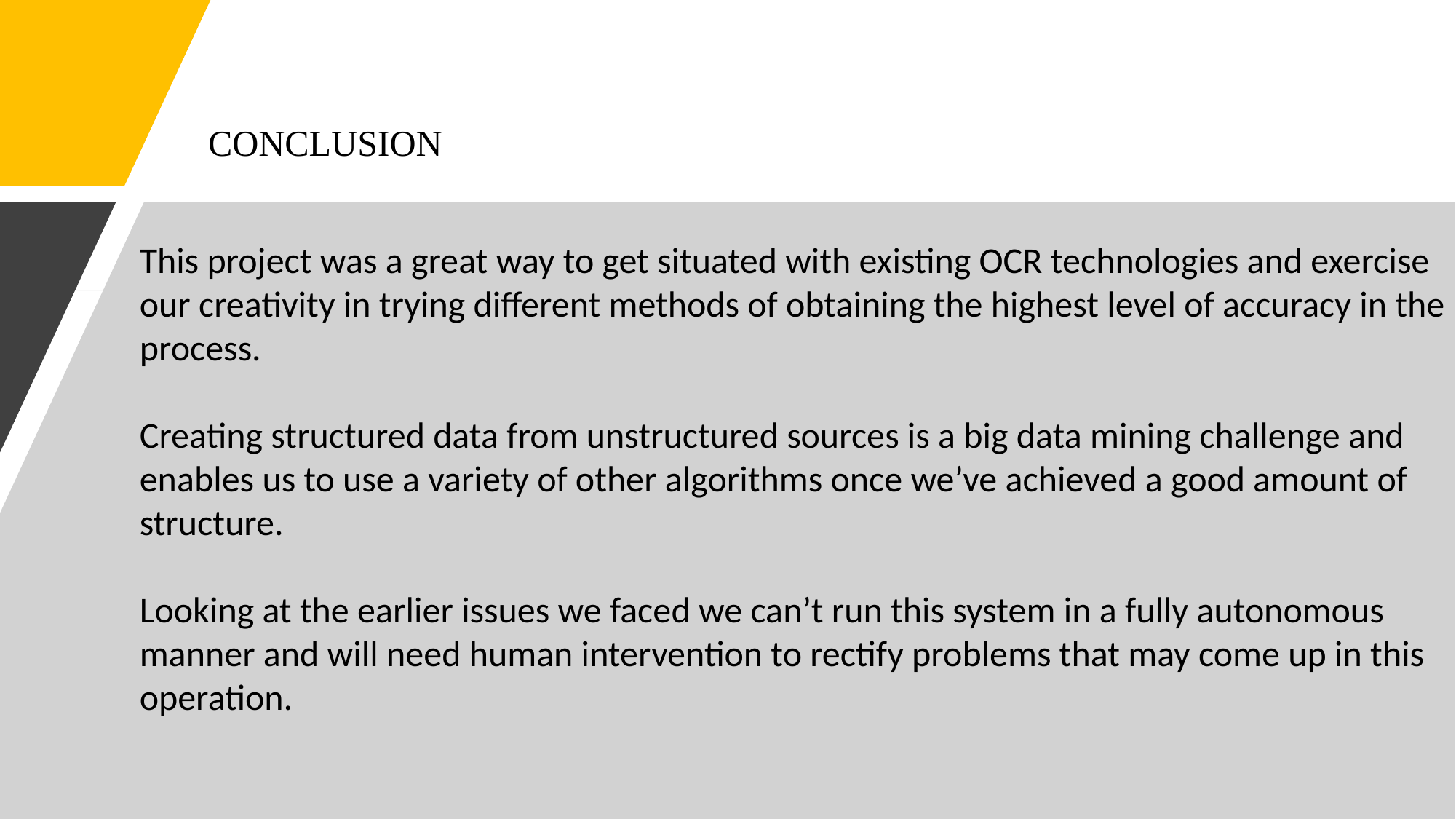

# CONCLUSION

This project was a great way to get situated with existing OCR technologies and exercise our creativity in trying different methods of obtaining the highest level of accuracy in the process.

Creating structured data from unstructured sources is a big data mining challenge and enables us to use a variety of other algorithms once we’ve achieved a good amount of structure.

Looking at the earlier issues we faced we can’t run this system in a fully autonomous manner and will need human intervention to rectify problems that may come up in this operation.